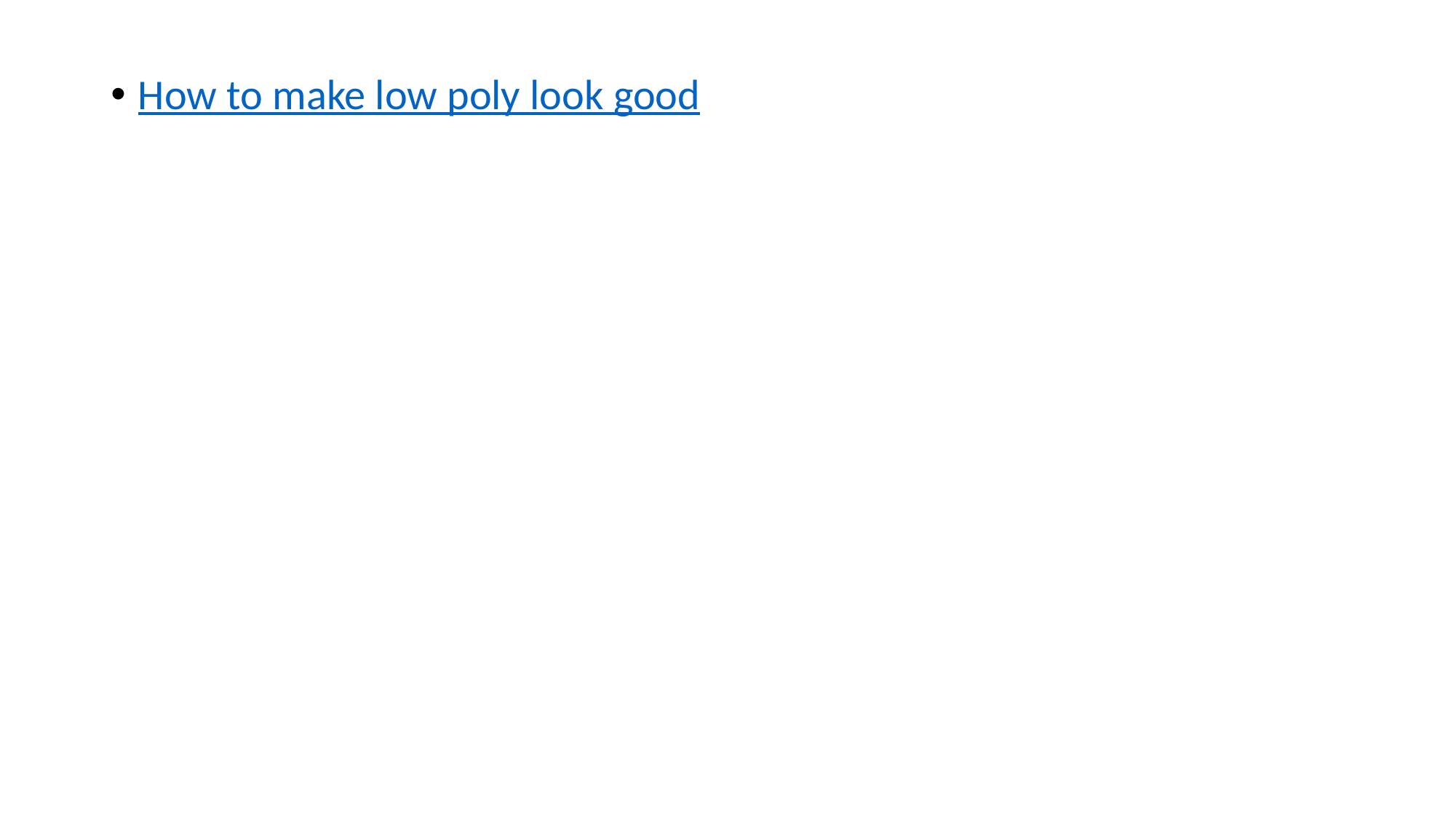

How to make low poly look good